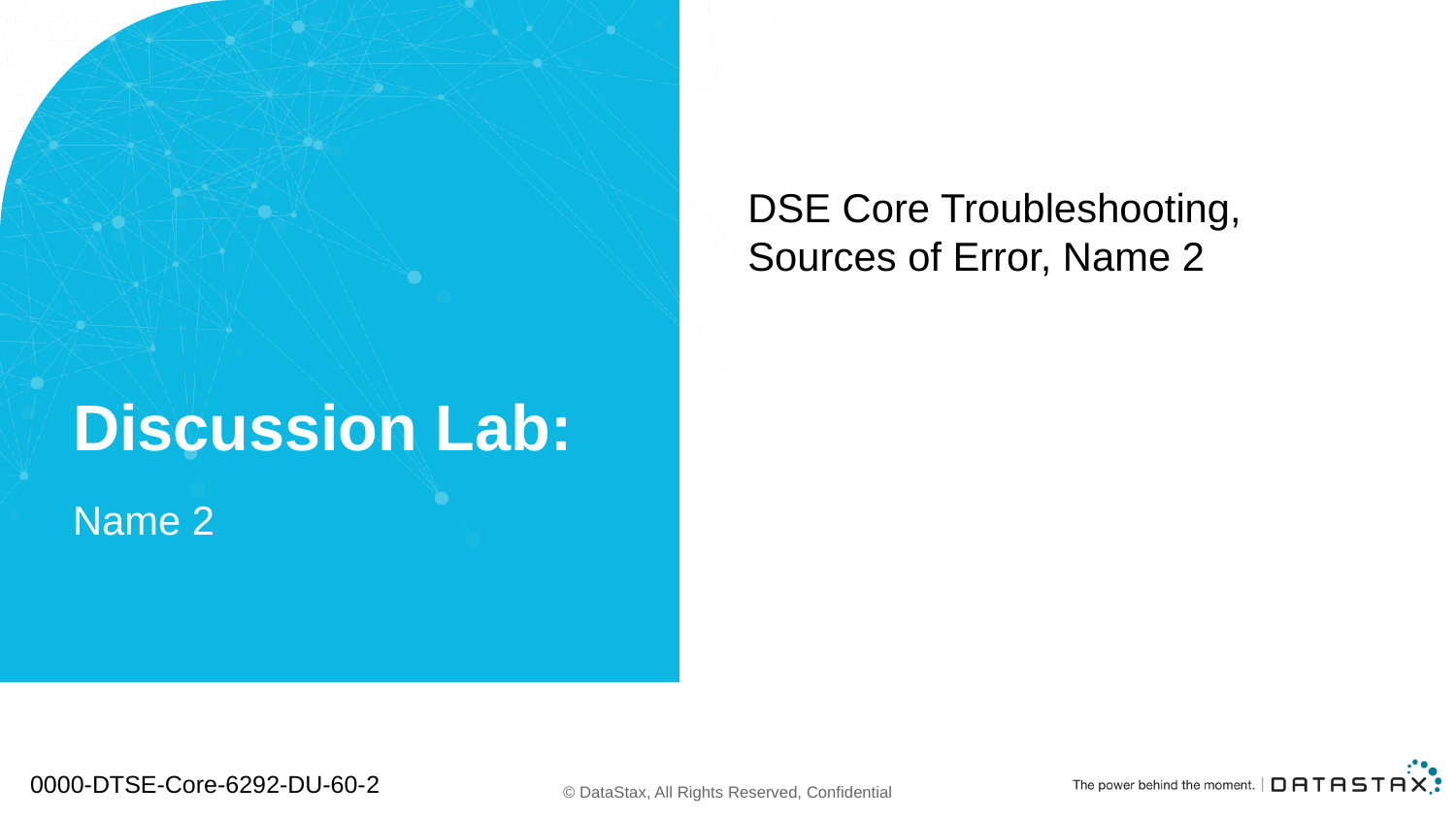

DSE Core Troubleshooting, Sources of Error, Name 2
# Discussion Lab:
Name 2
0000-DTSE-Core-6292-DU-60-2